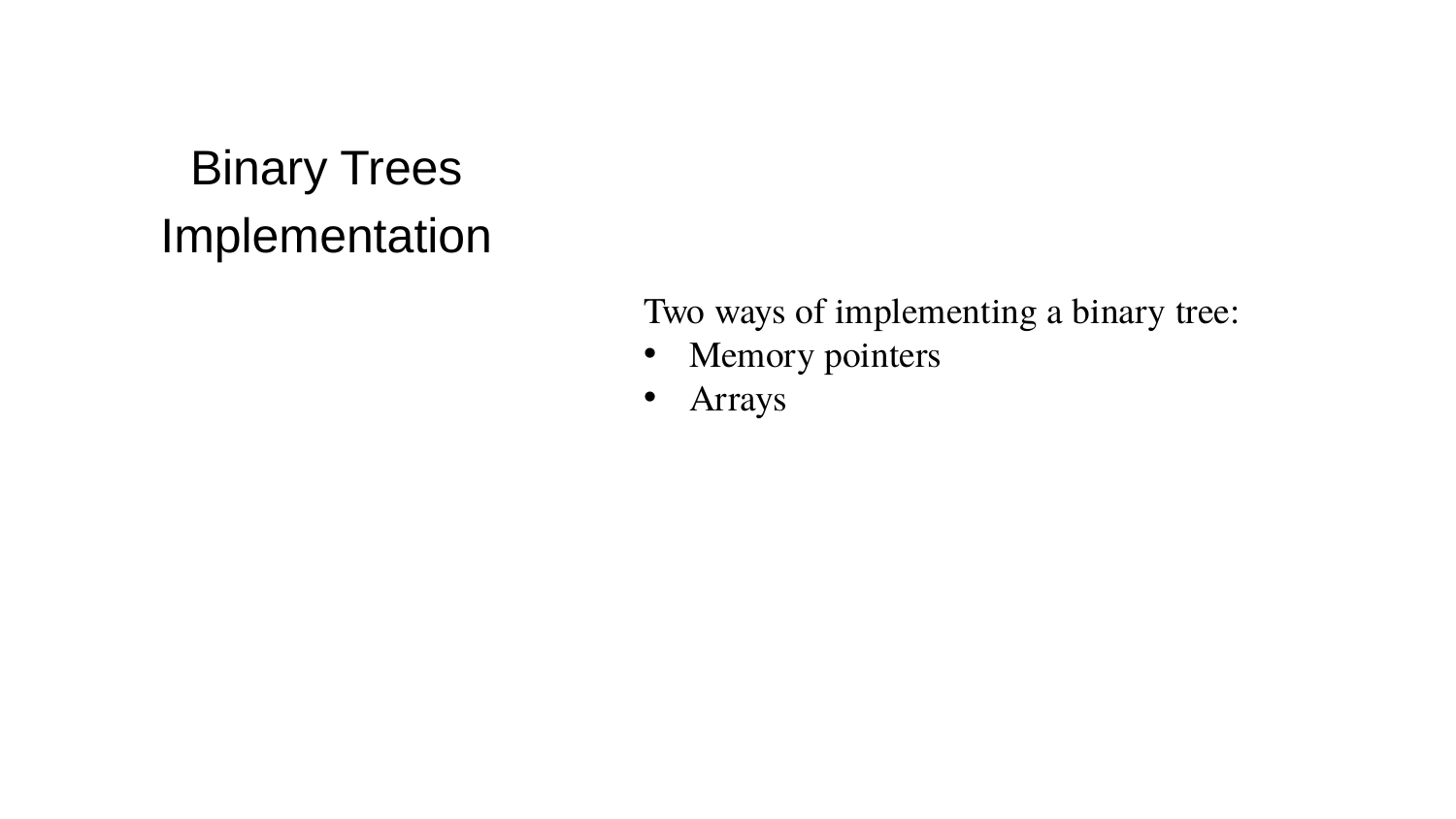

Binary Trees
Implementation

Two ways of implementing a binary tree:
Memory pointers
Arrays